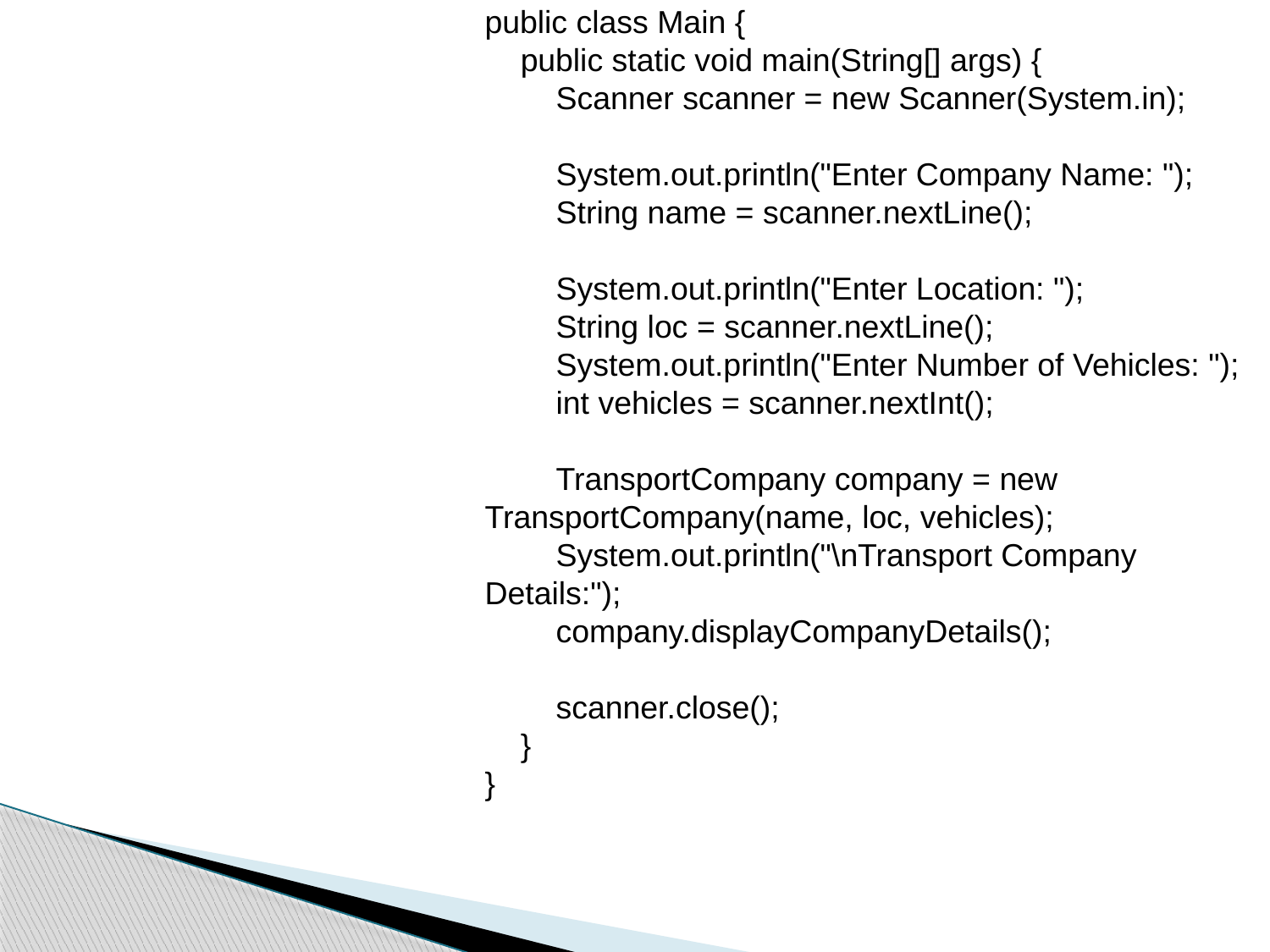

public class Main {
    public static void main(String[] args) {
        Scanner scanner = new Scanner(System.in);

        System.out.println("Enter Company Name: ");
        String name = scanner.nextLine();

        System.out.println("Enter Location: ");
        String loc = scanner.nextLine();
        System.out.println("Enter Number of Vehicles: ");
        int vehicles = scanner.nextInt();

        TransportCompany company = new TransportCompany(name, loc, vehicles);
        System.out.println("\nTransport Company Details:");
        company.displayCompanyDetails();

        scanner.close();
    }
}